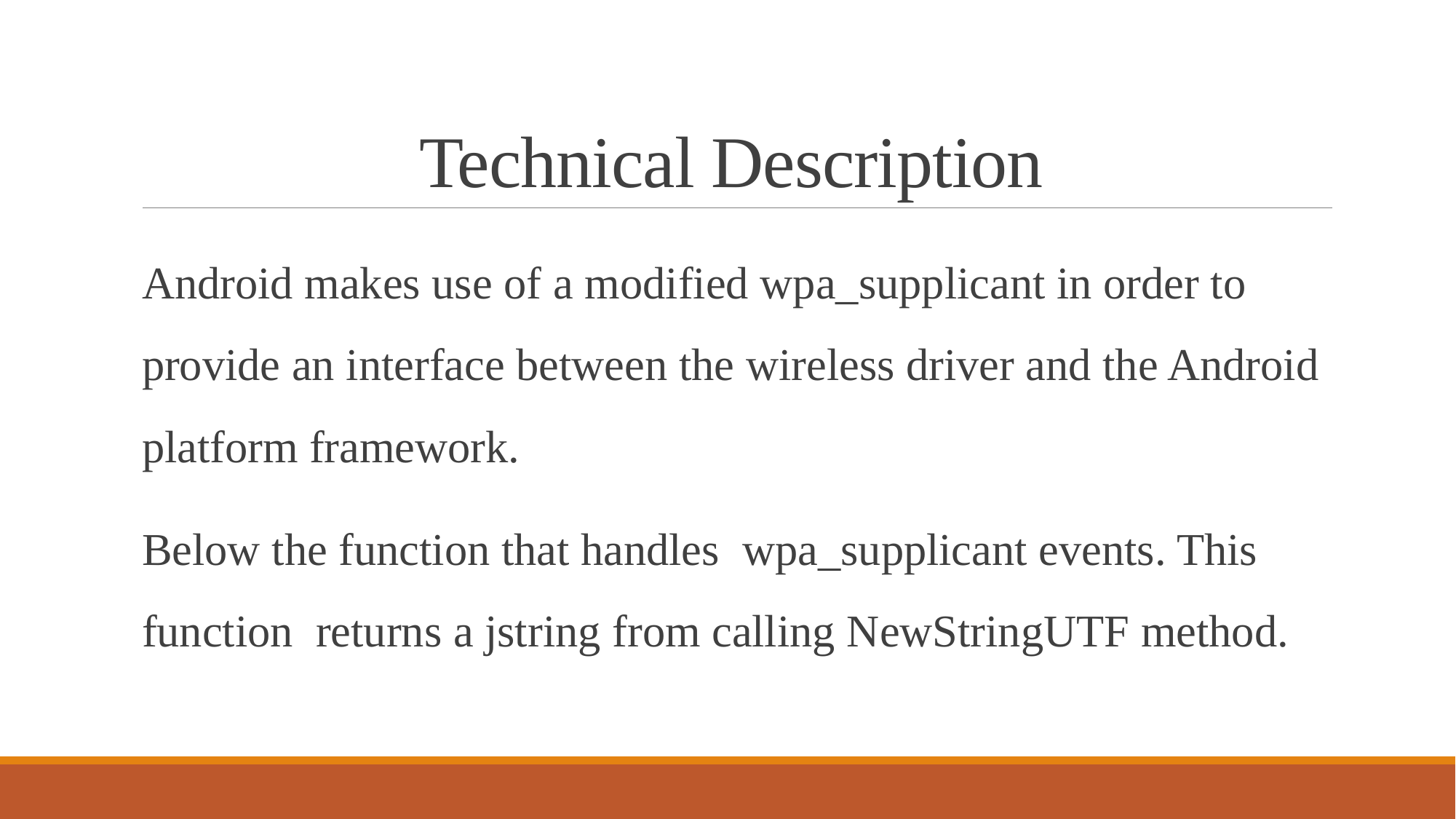

# Technical Description
Android makes use of a modified wpa_supplicant in order to provide an interface between the wireless driver and the Android platform framework.
Below the function that handles  wpa_supplicant events. This function  returns a jstring from calling NewStringUTF method.